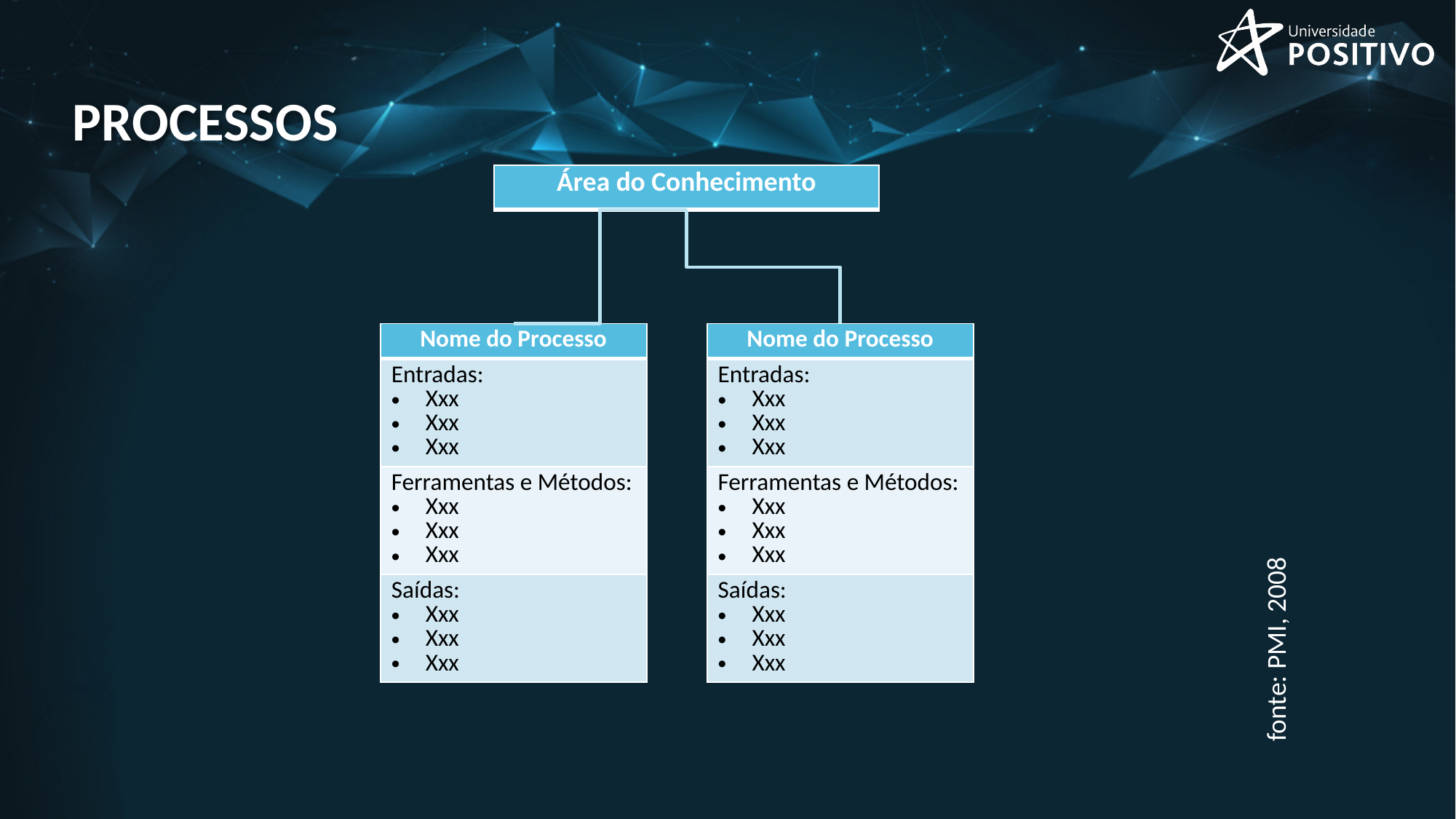

# processos
| Área do Conhecimento |
| --- |
| Nome do Processo |
| --- |
| Entradas: Xxx Xxx Xxx |
| Ferramentas e Métodos: Xxx Xxx Xxx |
| Saídas: Xxx Xxx Xxx |
| Nome do Processo |
| --- |
| Entradas: Xxx Xxx Xxx |
| Ferramentas e Métodos: Xxx Xxx Xxx |
| Saídas: Xxx Xxx Xxx |
fonte: PMI, 2008